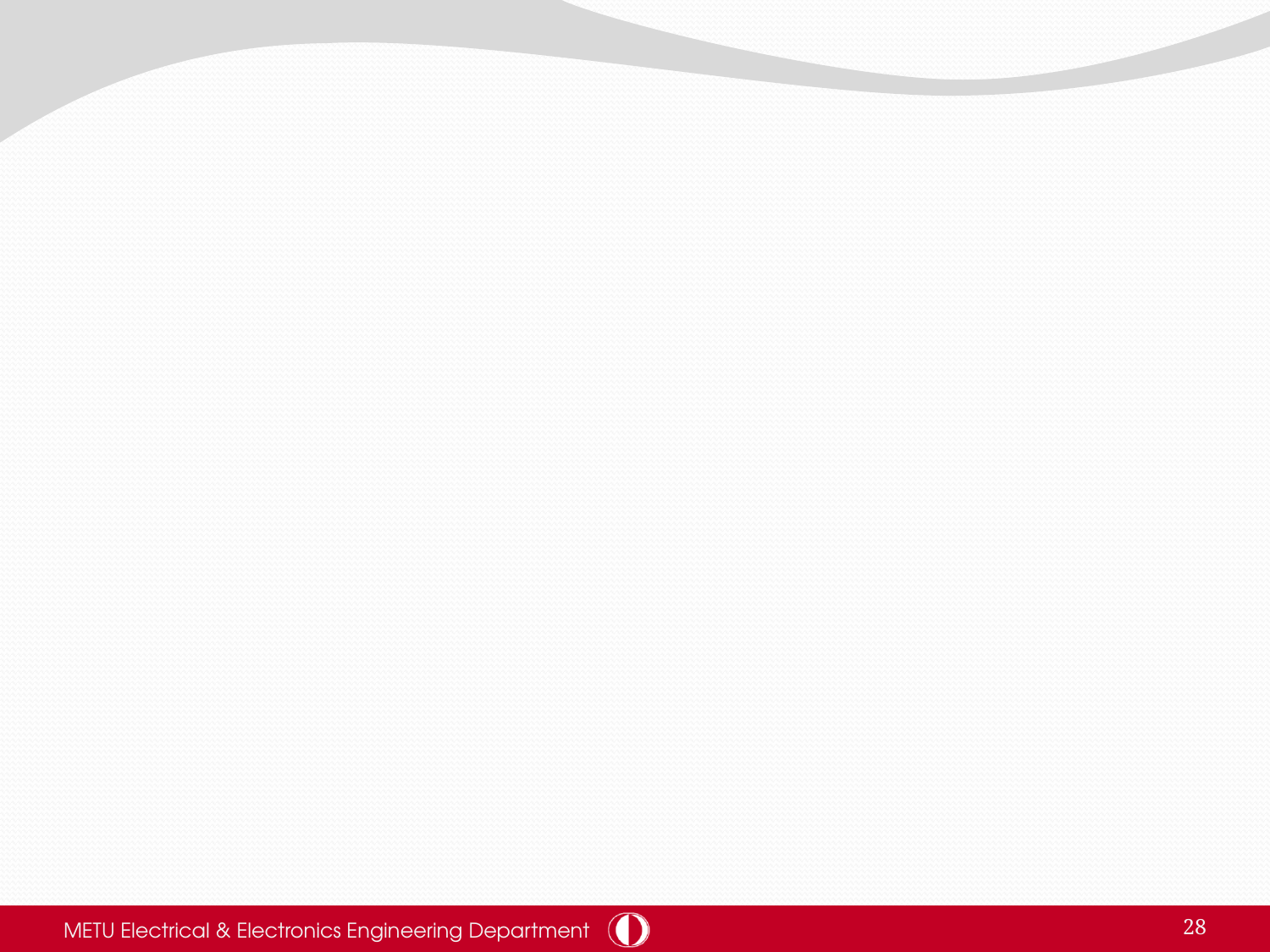

#

METU Electrical & Electronics Engineering Department
28